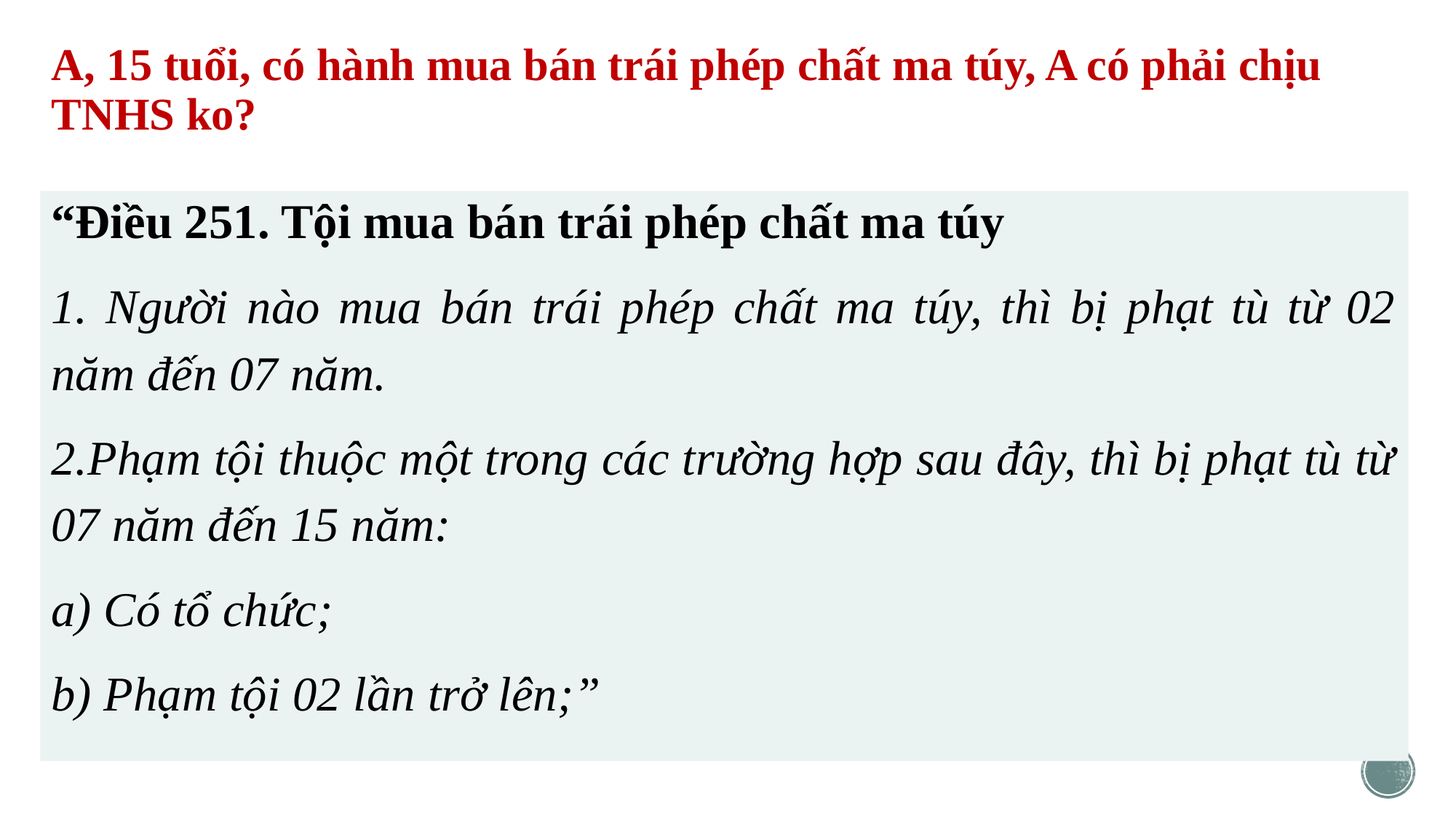

# A, 15 tuổi, có hành mua bán trái phép chất ma túy, A có phải chịu TNHS ko?
“Điều 251. Tội mua bán trái phép chất ma túy
1. Người nào mua bán trái phép chất ma túy, thì bị phạt tù từ 02 năm đến 07 năm.
2.Phạm tội thuộc một trong các trường hợp sau đây, thì bị phạt tù từ 07 năm đến 15 năm:
a) Có tổ chức;
b) Phạm tội 02 lần trở lên;”